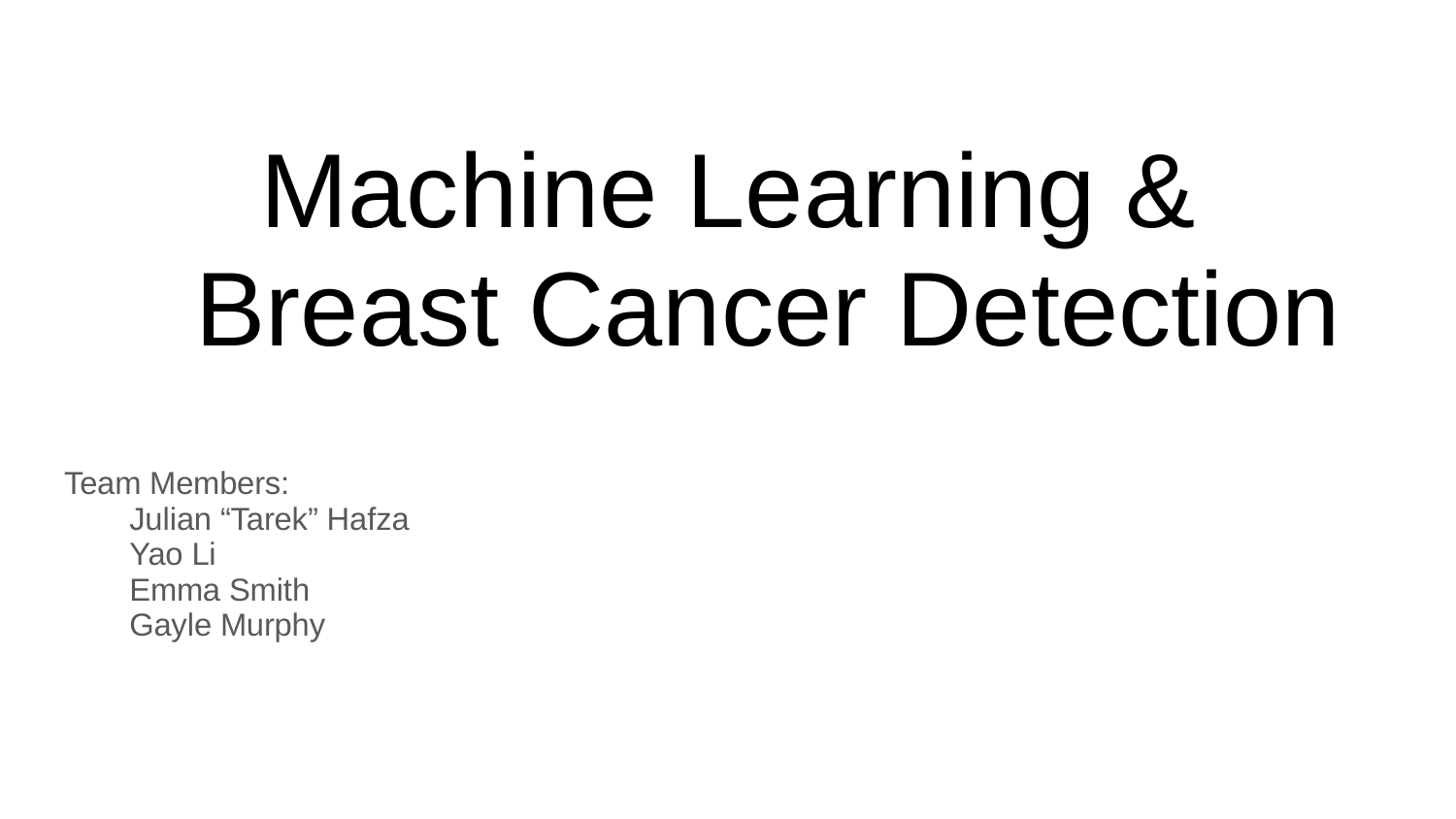

# Machine Learning &
Breast Cancer Detection

Team Members:
Julian “Tarek” Hafza
Yao Li
Emma Smith
Gayle Murphy